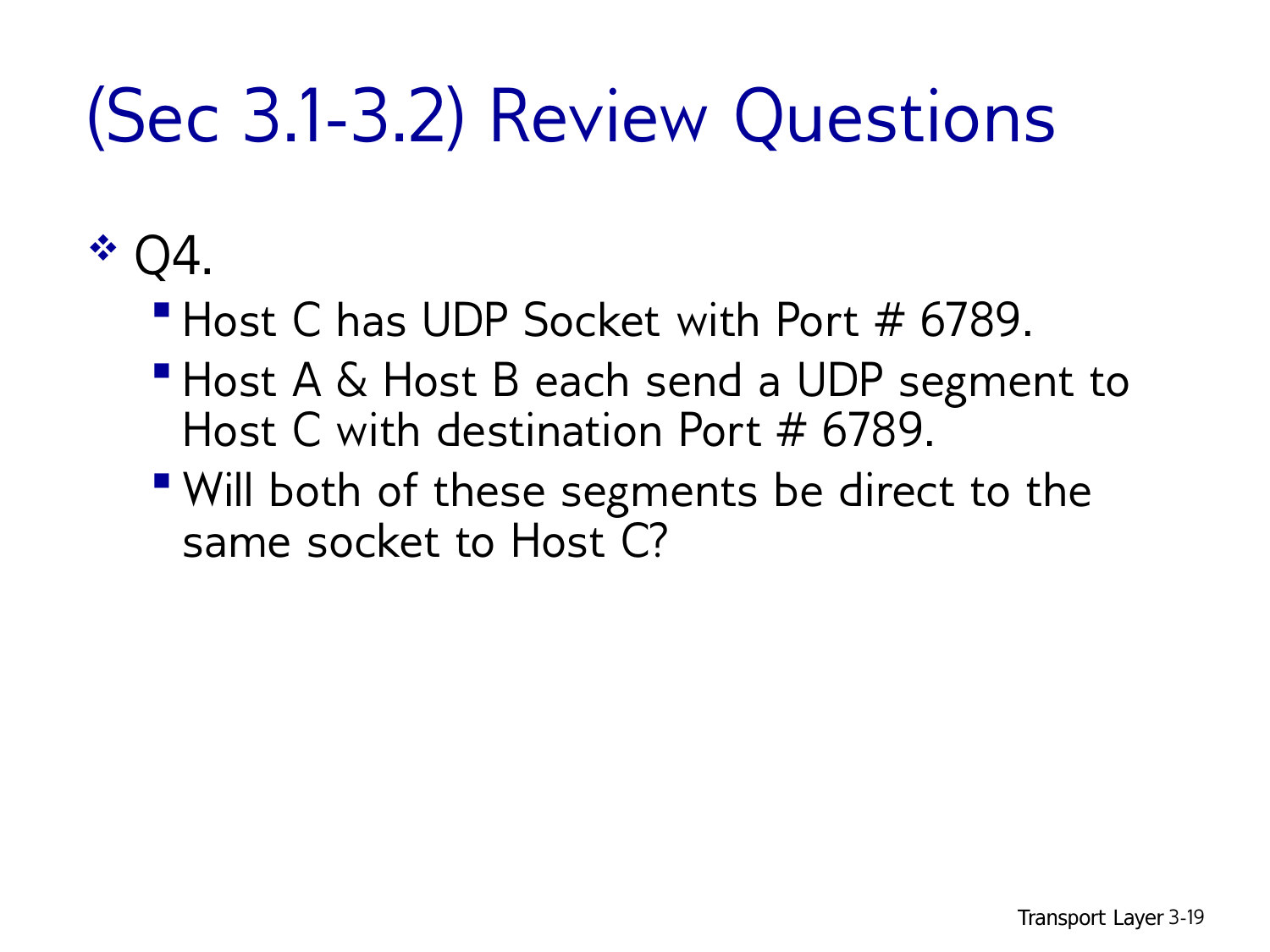

# (Sec 3.1-3.2) Review Questions
Q4.
Host C has UDP Socket with Port # 6789.
Host A & Host B each send a UDP segment to Host C with destination Port # 6789.
Will both of these segments be direct to the same socket to Host C?

Transport Layer
3-19